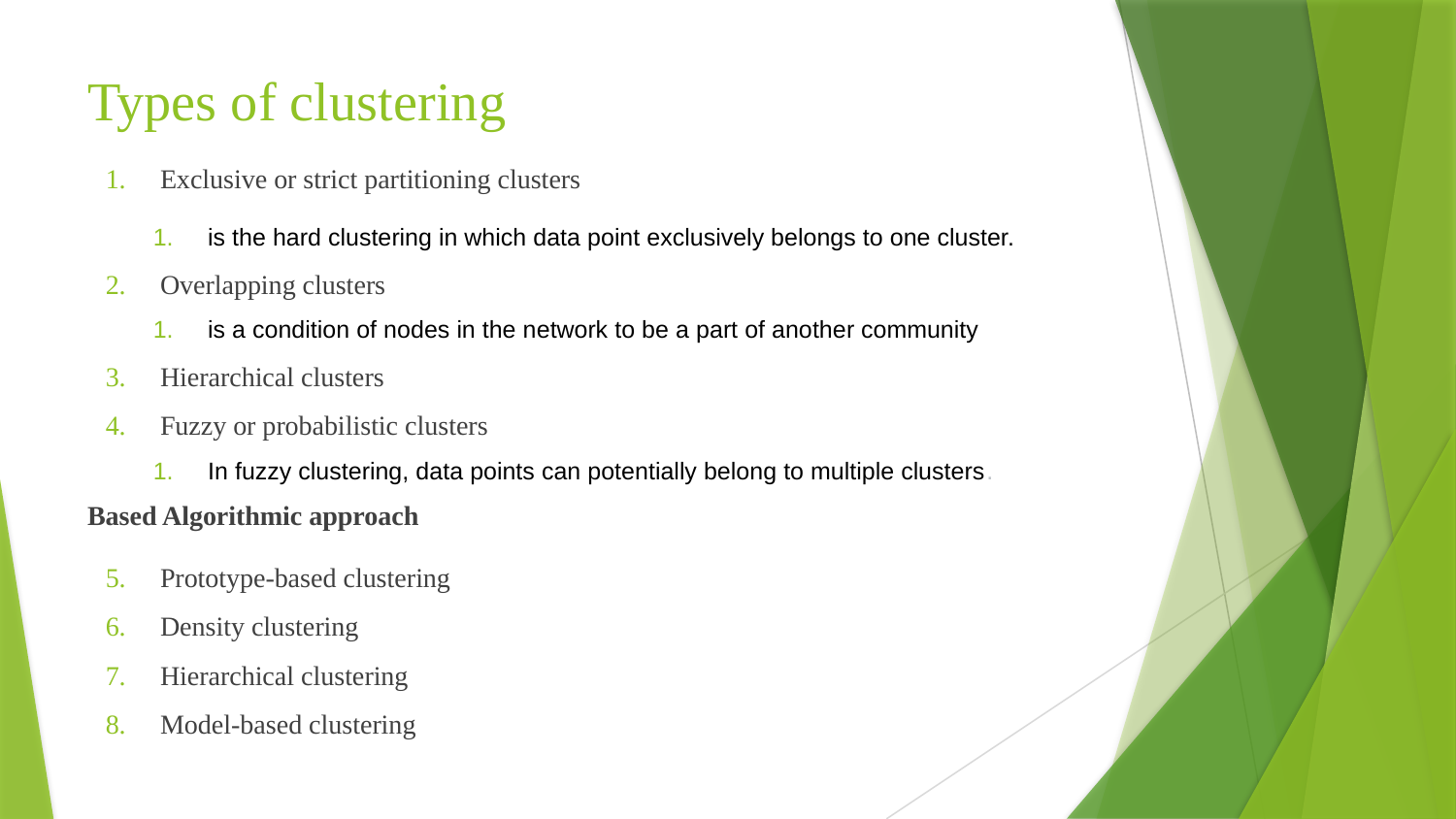

# Types of clustering
Exclusive or strict partitioning clusters
is the hard clustering in which data point exclusively belongs to one cluster.
Overlapping clusters
is a condition of nodes in the network to be a part of another community
Hierarchical clusters
Fuzzy or probabilistic clusters
In fuzzy clustering, data points can potentially belong to multiple clusters.
Based Algorithmic approach
Prototype-based clustering
Density clustering
Hierarchical clustering
Model-based clustering